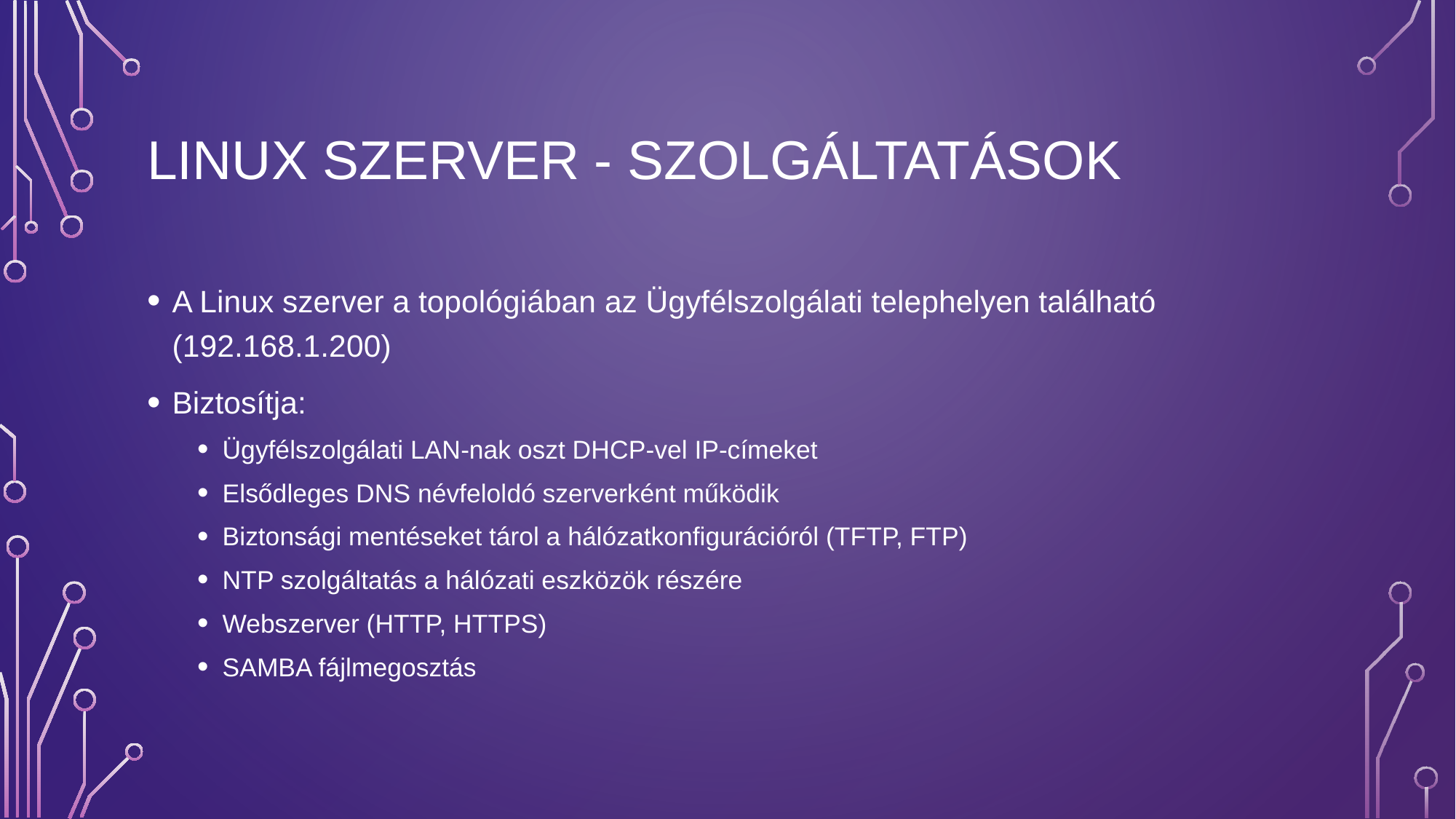

# Linux Szerver - Szolgáltatások
A Linux szerver a topológiában az Ügyfélszolgálati telephelyen található (192.168.1.200)
Biztosítja:
Ügyfélszolgálati LAN-nak oszt DHCP-vel IP-címeket
Elsődleges DNS névfeloldó szerverként működik
Biztonsági mentéseket tárol a hálózatkonfigurációról (TFTP, FTP)
NTP szolgáltatás a hálózati eszközök részére
Webszerver (HTTP, HTTPS)
SAMBA fájlmegosztás